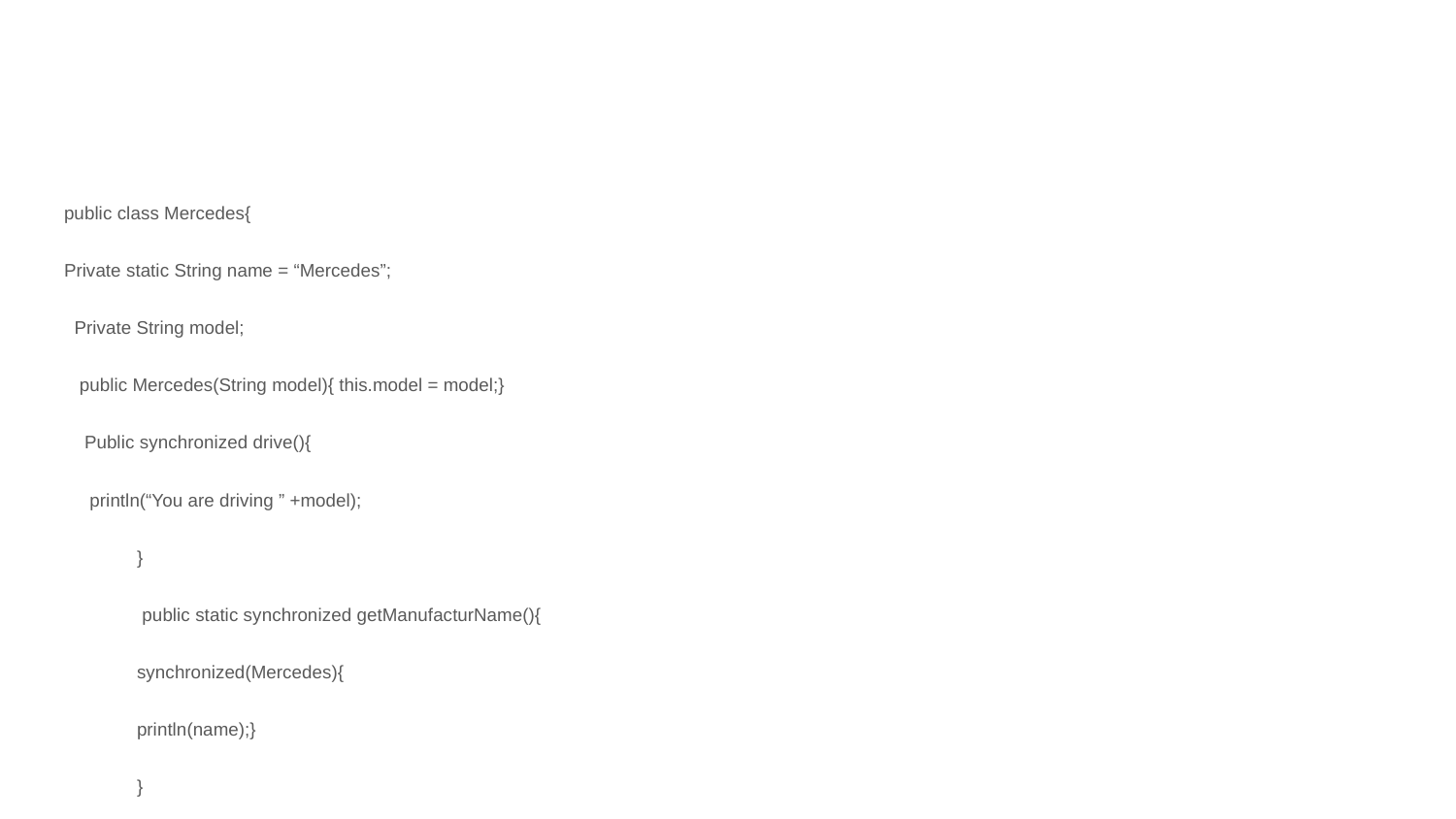

#
public class Mercedes{
Private static String name = “Mercedes”;
  Private String model;
   public Mercedes(String model){ this.model = model;}
    Public synchronized drive(){
     println(“You are driving ” +model);
}
 public static synchronized getManufacturName(){
synchronized(Mercedes){
println(name);}
}
}
Mercedes c200 = new Mercedes(“c200”); c200.drive();
Mercedes s500 = new Mercedes(“s500”); s500.drive();